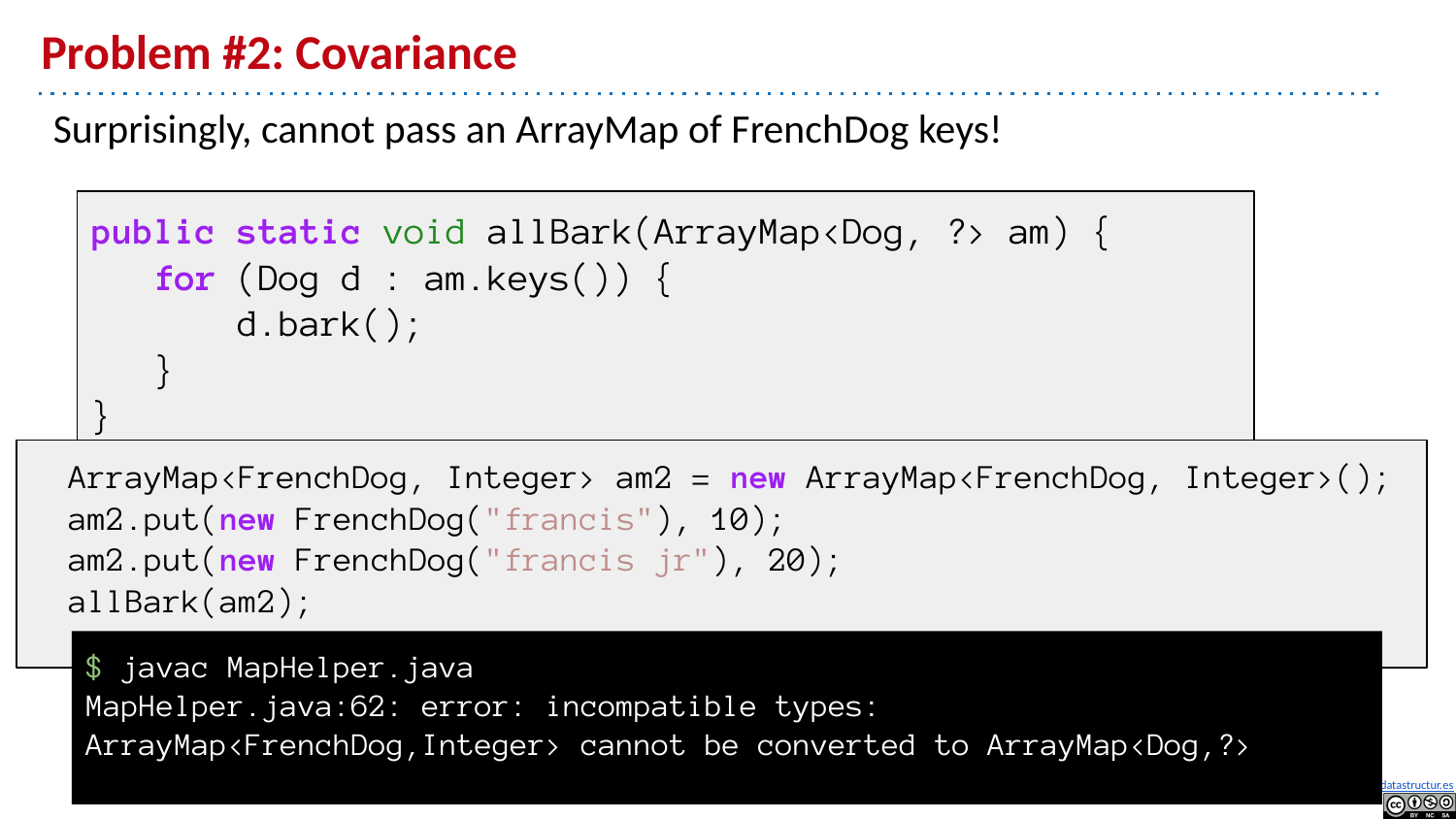

# Problem #2: Covariance
Surprisingly, cannot pass an ArrayMap of FrenchDog keys!
public static void allBark(ArrayMap<Dog, ?> am) {
   for (Dog d : am.keys()) {
       d.bark();
   }
}
  ArrayMap<FrenchDog, Integer> am2 = new ArrayMap<FrenchDog, Integer>();
  am2.put(new FrenchDog("francis"), 10);
  am2.put(new FrenchDog("francis jr"), 20);
  allBark(am2);
$ javac MapHelper.java
MapHelper.java:62: error: incompatible types: ArrayMap<FrenchDog,Integer> cannot be converted to ArrayMap<Dog,?>